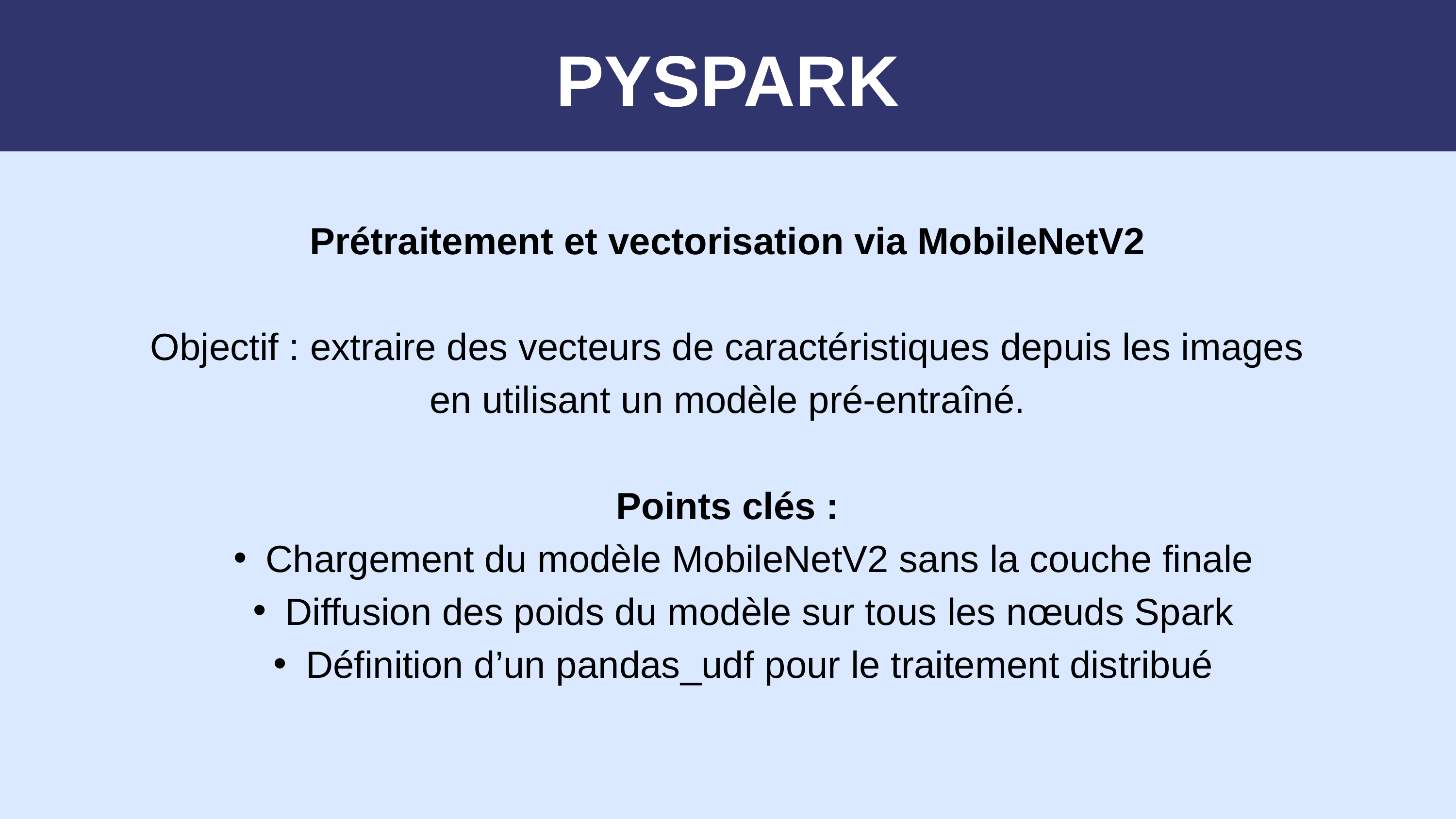

PYSPARK
Prétraitement et vectorisation via MobileNetV2

Objectif : extraire des vecteurs de caractéristiques depuis les images en utilisant un modèle pré-entraîné.

Points clés :
Chargement du modèle MobileNetV2 sans la couche finale
Diffusion des poids du modèle sur tous les nœuds Spark
Définition d’un pandas_udf pour le traitement distribué